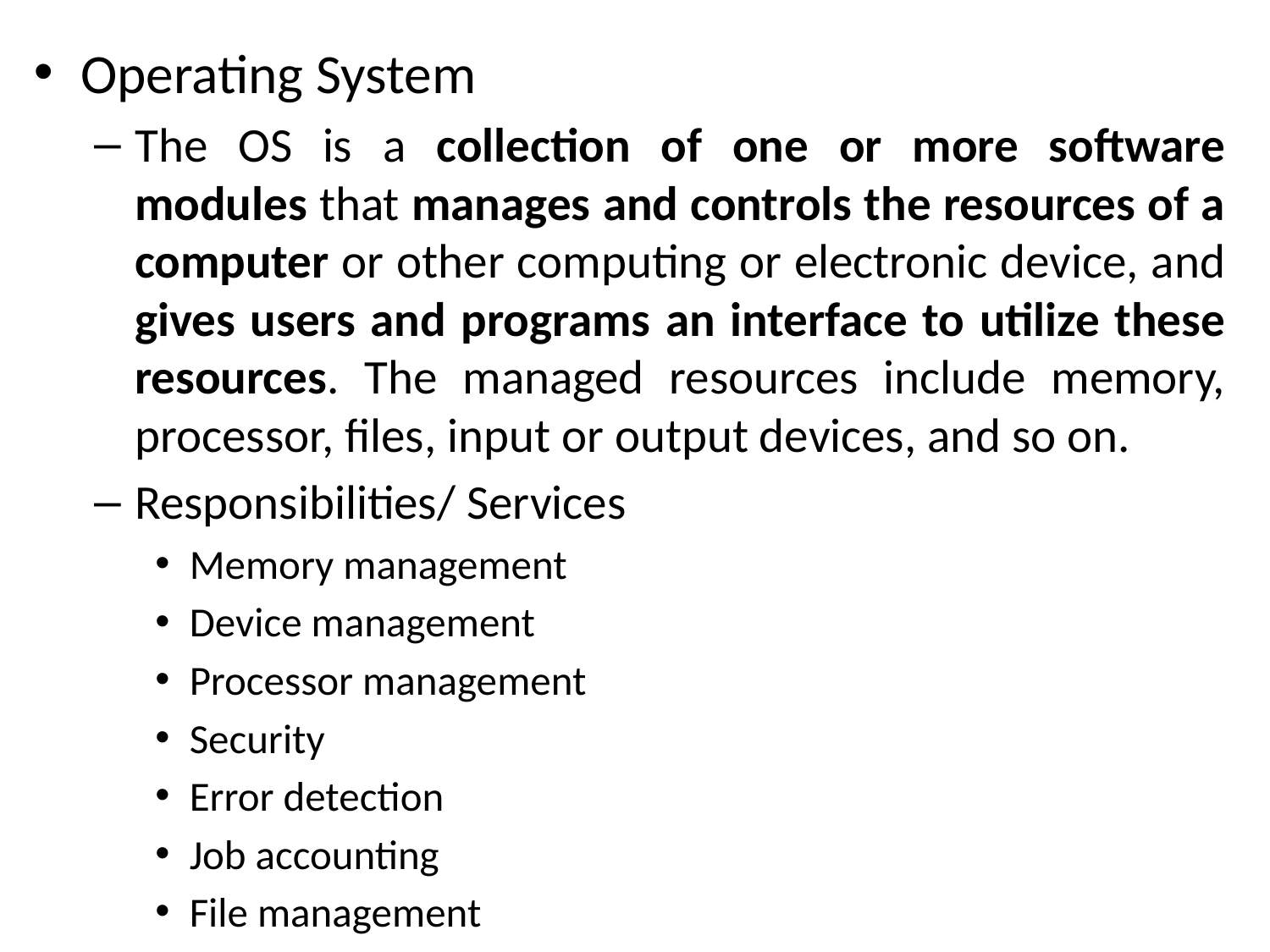

Operating System
The OS is a collection of one or more software modules that manages and controls the resources of a computer or other computing or electronic device, and gives users and programs an interface to utilize these resources. The managed resources include memory, processor, files, input or output devices, and so on.
Responsibilities/ Services
Memory management
Device management
Processor management
Security
Error detection
Job accounting
File management